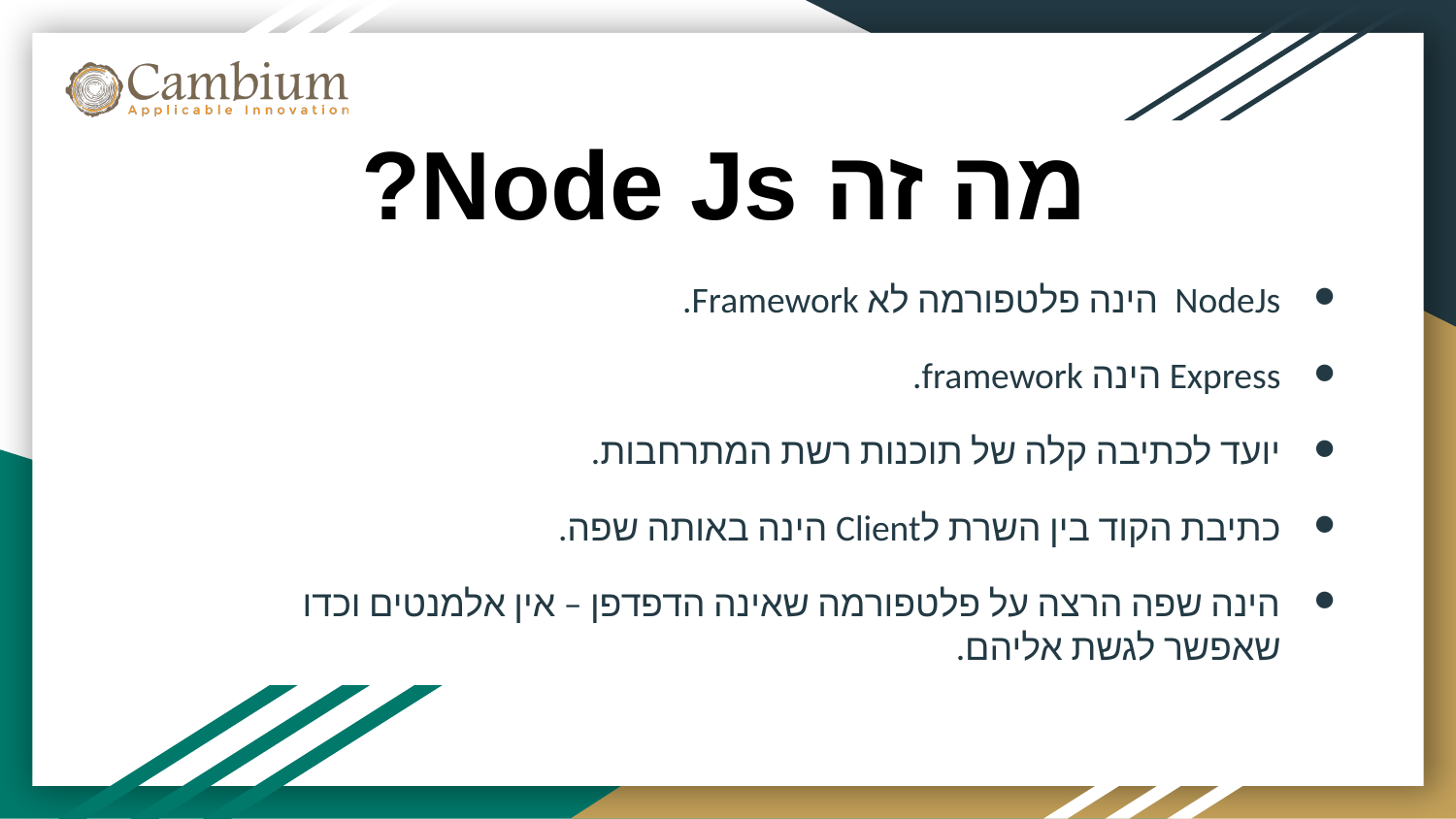

# מה זה Node Js?

NodeJs  הינה פלטפורמה לא Framework.
Express הינה framework.
יועד לכתיבה קלה של תוכנות רשת המתרחבות.
כתיבת הקוד בין השרת לClient הינה באותה שפה.
הינה שפה הרצה על פלטפורמה שאינה הדפדפן – אין אלמנטים וכדו שאפשר לגשת אליהם.